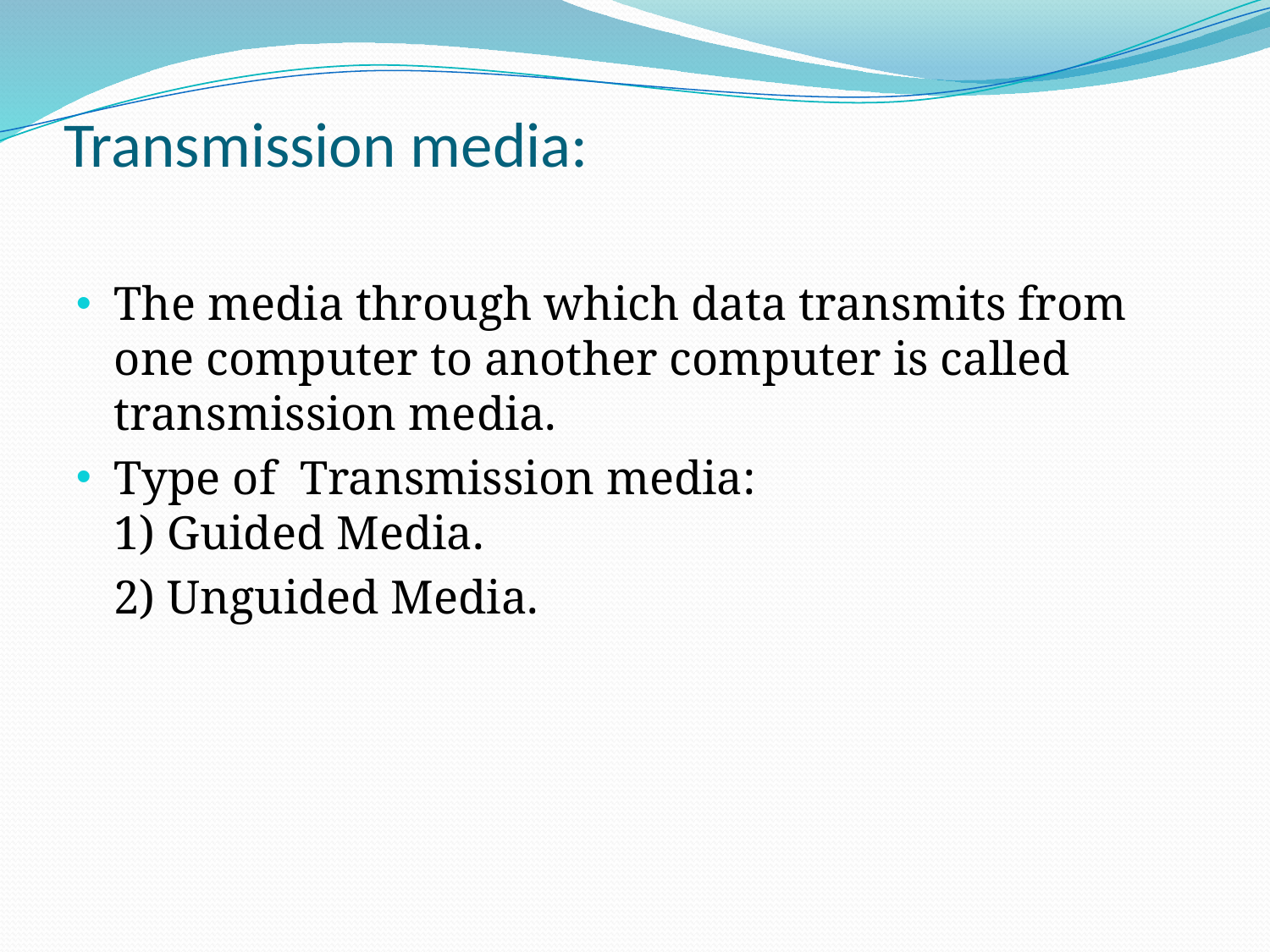

# Transmission media:
The media through which data transmits from one computer to another computer is called transmission media.
Type of  Transmission media:
1) Guided Media.
 	2) Unguided Media.